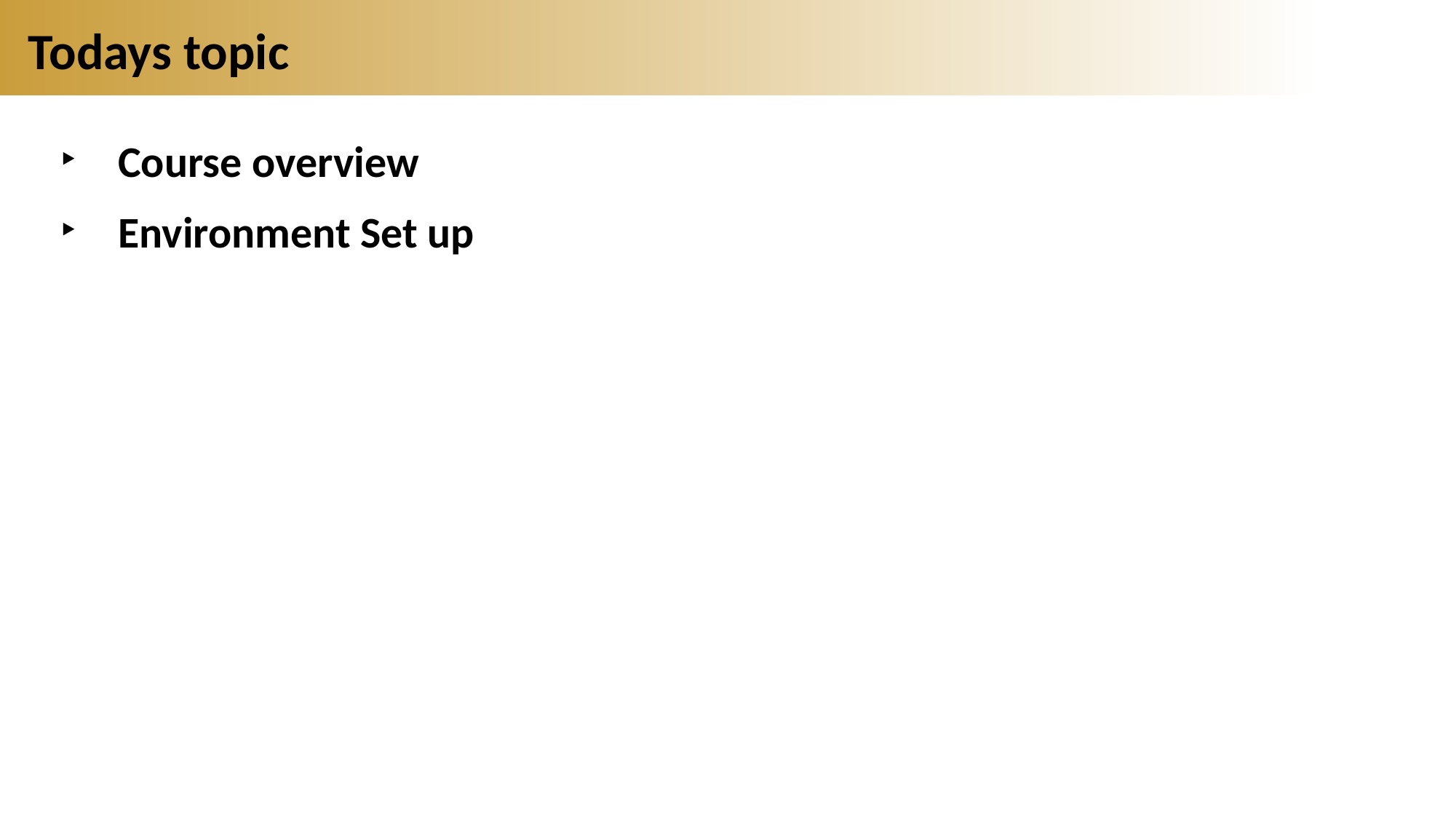

# Todays topic
Course overview
Environment Set up

4